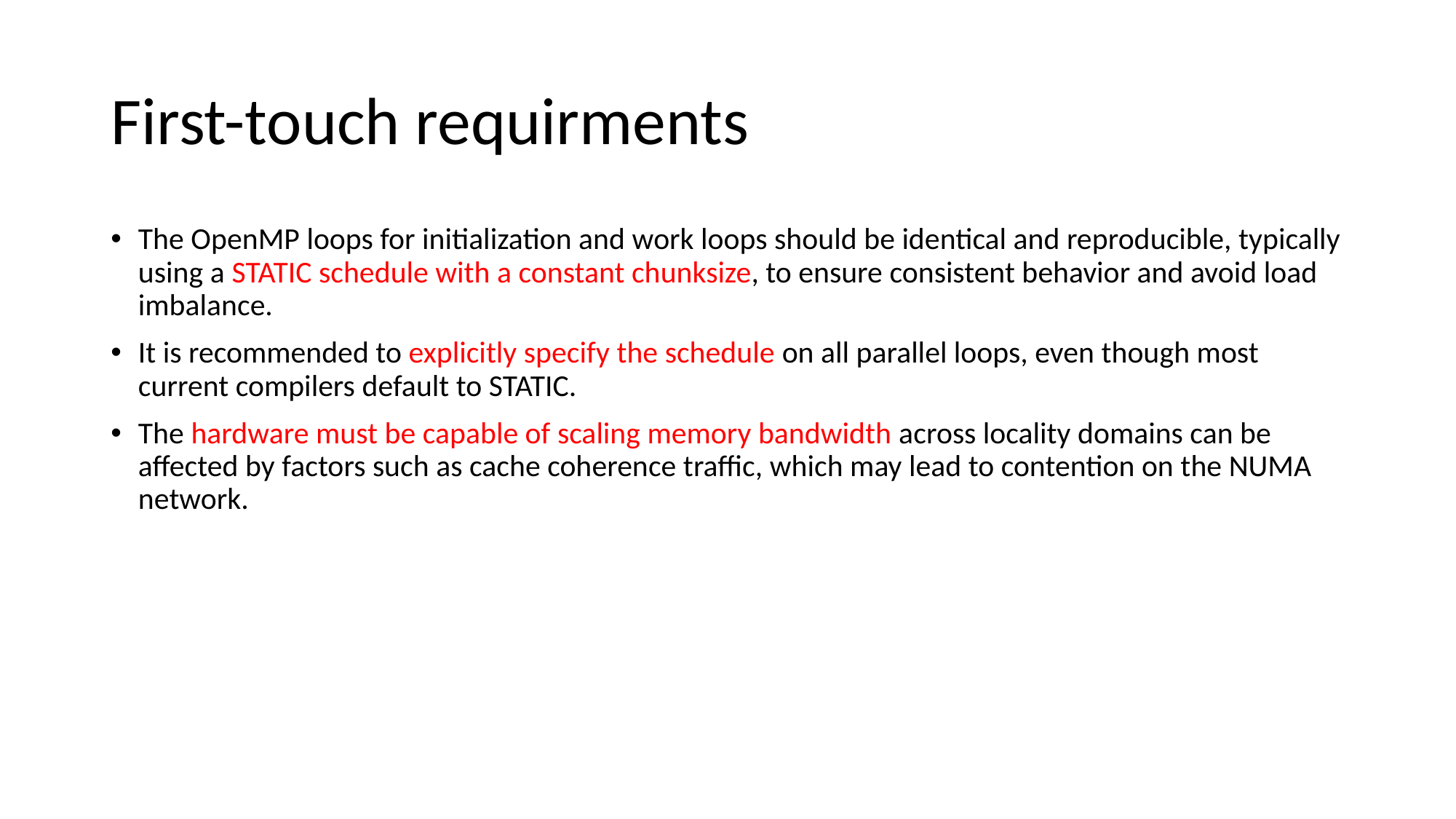

# First-touch requirments
The OpenMP loops for initialization and work loops should be identical and reproducible, typically using a STATIC schedule with a constant chunksize, to ensure consistent behavior and avoid load imbalance.
It is recommended to explicitly specify the schedule on all parallel loops, even though most current compilers default to STATIC.
The hardware must be capable of scaling memory bandwidth across locality domains can be affected by factors such as cache coherence traffic, which may lead to contention on the NUMA network.